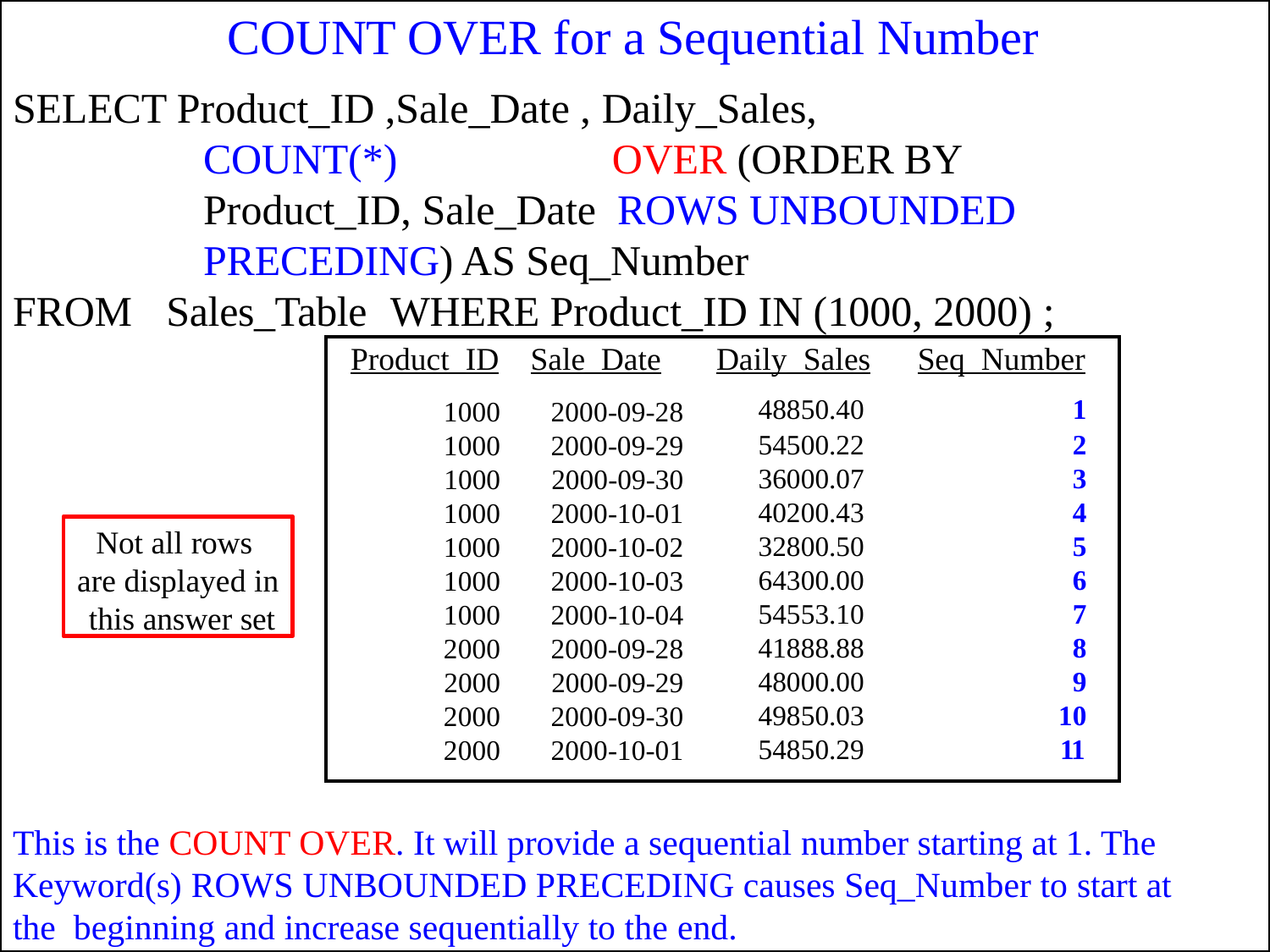

# COUNT OVER for a Sequential Number
SELECT Product_ID ,Sale_Date , Daily_Sales,
COUNT(*)	OVER (ORDER BY Product_ID, Sale_Date  ROWS UNBOUNDED PRECEDING) AS Seq_Number
FROM	Sales_Table	WHERE Product_ID IN (1000, 2000) ;
| Product\_ID | Sale\_Date | Daily\_Sales | Seq\_Number |
| --- | --- | --- | --- |
| 1000 | 2000-09-28 | 48850.40 | 1 |
| 1000 | 2000-09-29 | 54500.22 | 2 |
| 1000 | 2000-09-30 | 36000.07 | 3 |
| 1000 | 2000-10-01 | 40200.43 | 4 |
| 1000 | 2000-10-02 | 32800.50 | 5 |
| 1000 | 2000-10-03 | 64300.00 | 6 |
| 1000 | 2000-10-04 | 54553.10 | 7 |
| 2000 | 2000-09-28 | 41888.88 | 8 |
| 2000 | 2000-09-29 | 48000.00 | 9 |
| 2000 | 2000-09-30 | 49850.03 | 10 |
| 2000 | 2000-10-01 | 54850.29 | 11 |
Not all rows  are displayed in  this answer set
This is the COUNT OVER. It will provide a sequential number starting at 1. The  Keyword(s) ROWS UNBOUNDED PRECEDING causes Seq_Number to start at the  beginning and increase sequentially to the end.